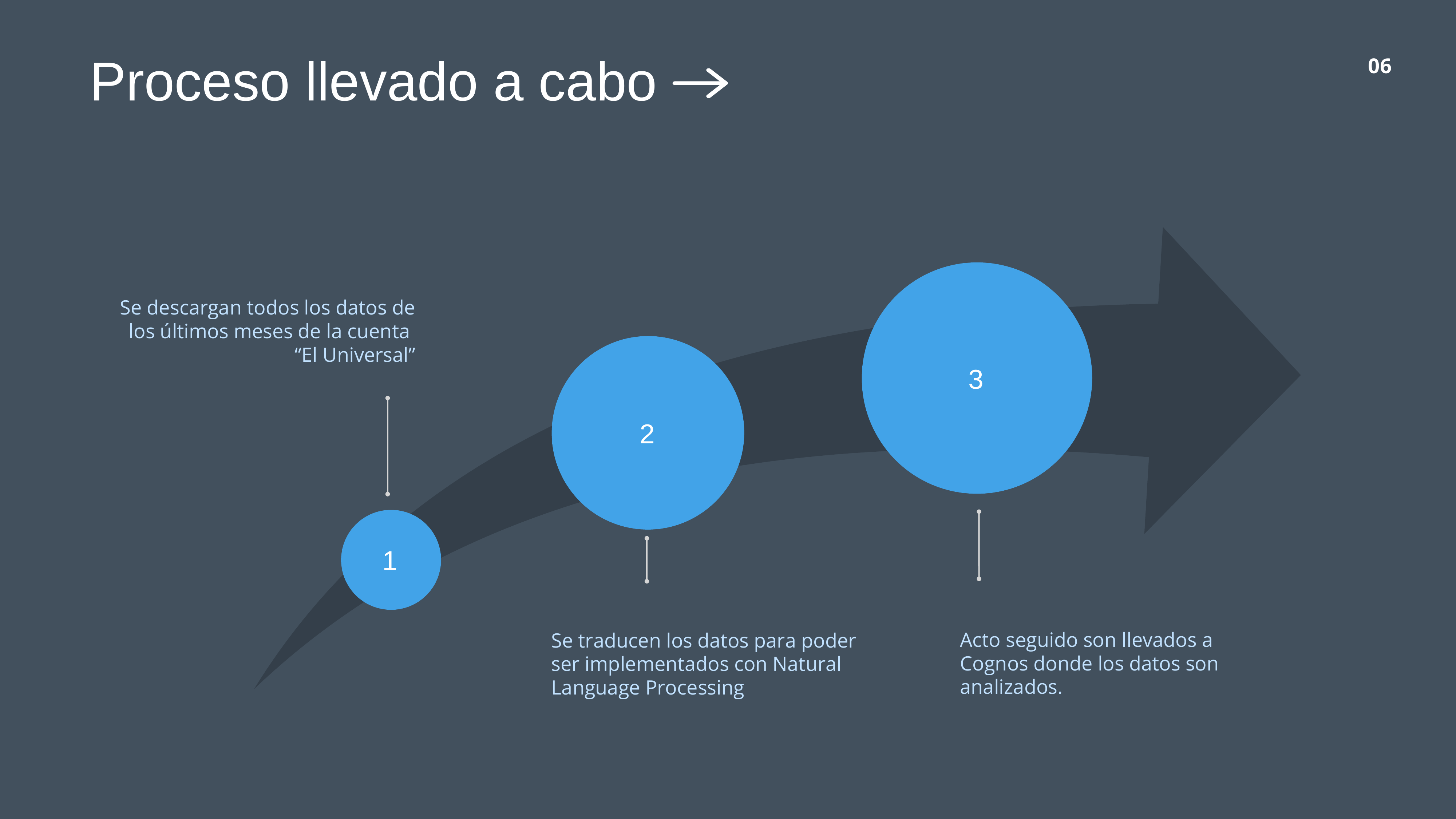

Proceso llevado a cabo
06

RESEARCH

Se descargan todos los datos de los últimos meses de la cuenta
“El Universal”

3

2

1

BETA TEST
DEVELOPMENT
Acto seguido son llevados a Cognos donde los datos son analizados.
Se traducen los datos para poder ser implementados con Natural Language Processing